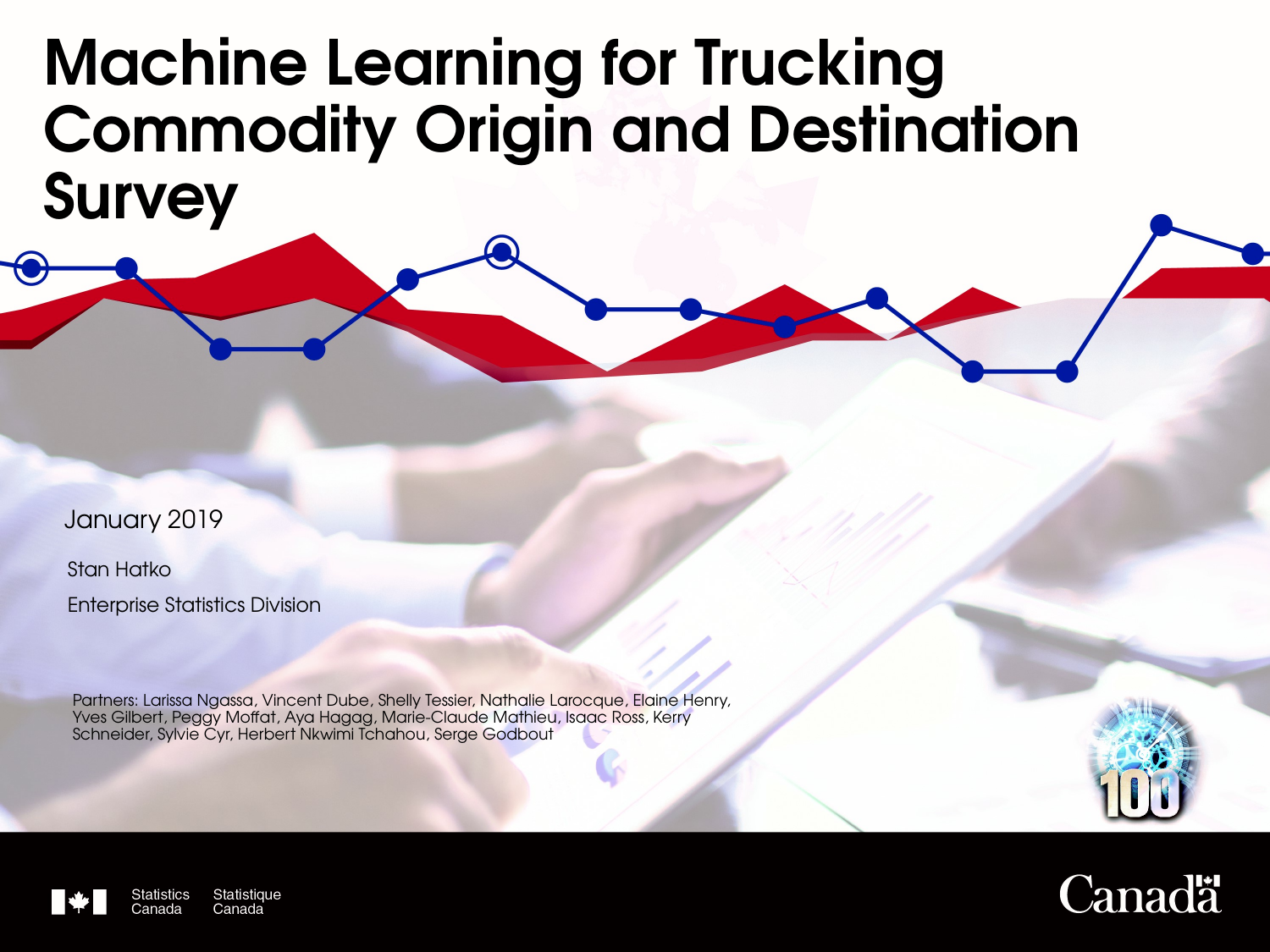

# Machine Learning for Trucking Commodity Origin and Destination Survey
January 2019

Stan Hatko
Enterprise Statistics Division
Partners: Larissa Ngassa, Vincent Dube, Shelly Tessier, Nathalie Larocque, Elaine Henry, Yves Gilbert, Peggy Moffat, Aya Hagag, Marie-Claude Mathieu, Isaac Ross, Kerry Schneider, Sylvie Cyr, Herbert Nkwimi Tchahou, Serge Godbout